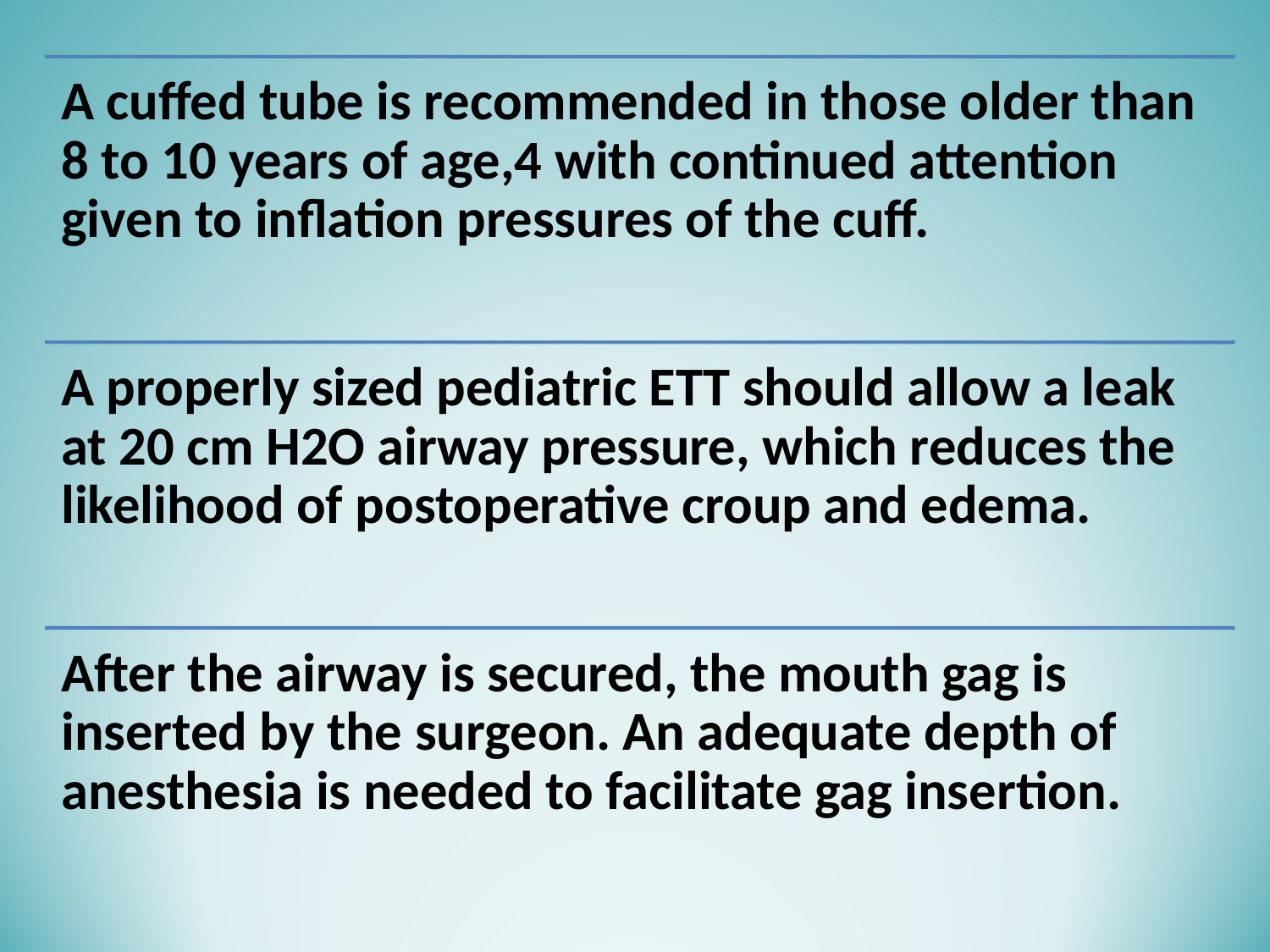

#
A cuffed tube is recommended in those older than 8 to 10 years of age,4 with continued attention given to inflation pressures of the cuff.
A properly sized pediatric ETT should allow a leak at 20 cm H2O airway pressure, which reduces the likelihood of postoperative croup and edema.
After the airway is secured, the mouth gag is inserted by the surgeon. An adequate depth of anesthesia is needed to facilitate gag insertion.